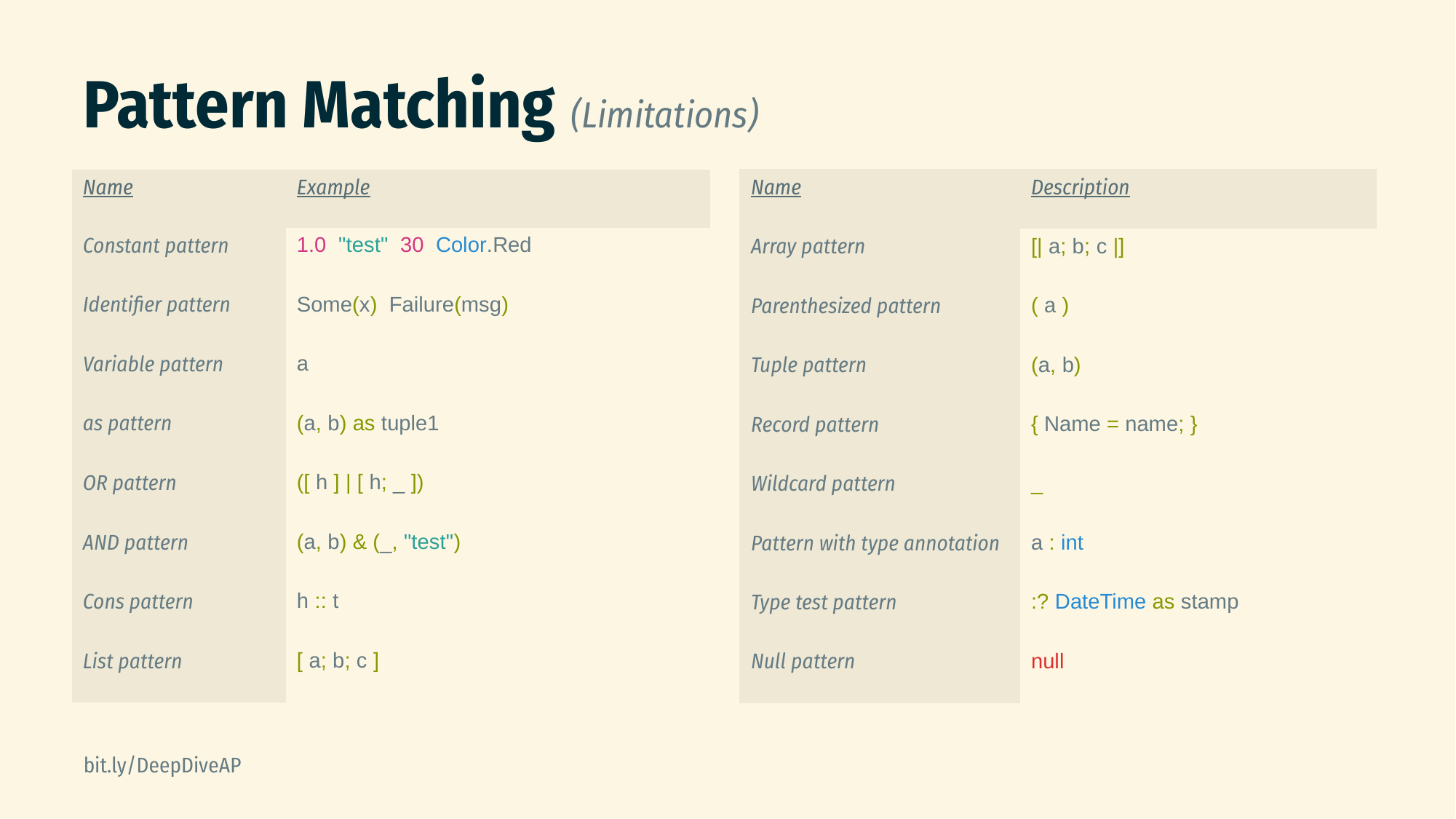

# Pattern Matching (Limitations)
| Name | Example |
| --- | --- |
| Constant pattern | 1.0 "test" 30 Color.Red |
| Identifier pattern | Some(x) Failure(msg) |
| Variable pattern | a |
| as pattern | (a, b) as tuple1 |
| OR pattern | ([ h ] | [ h; \_ ]) |
| AND pattern | (a, b) & (\_, "test") |
| Cons pattern | h :: t |
| List pattern | [ a; b; c ] |
| Name | Description |
| --- | --- |
| Array pattern | [| a; b; c |] |
| Parenthesized pattern | ( a ) |
| Tuple pattern | (a, b) |
| Record pattern | { Name = name; } |
| Wildcard pattern | \_ |
| Pattern with type annotation | a : int |
| Type test pattern | :? DateTime as stamp |
| Null pattern | null |
bit.ly/DeepDiveAP
3